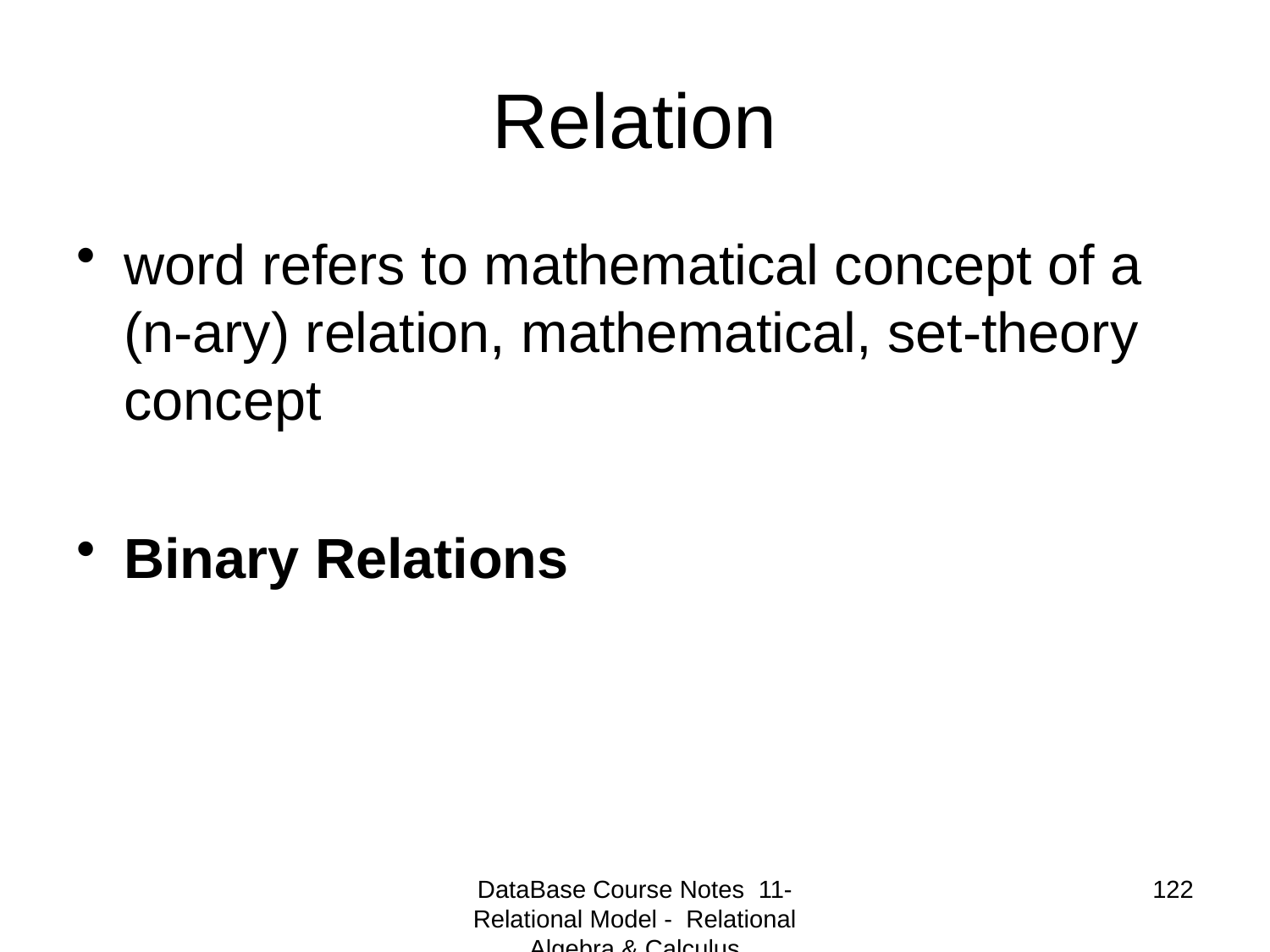

# Relation
word refers to mathematical concept of a (n-ary) relation, mathematical, set-theory concept

Binary Relations
DataBase Course Notes  11- Relational Model -  Relational Algebra & Calculus
122